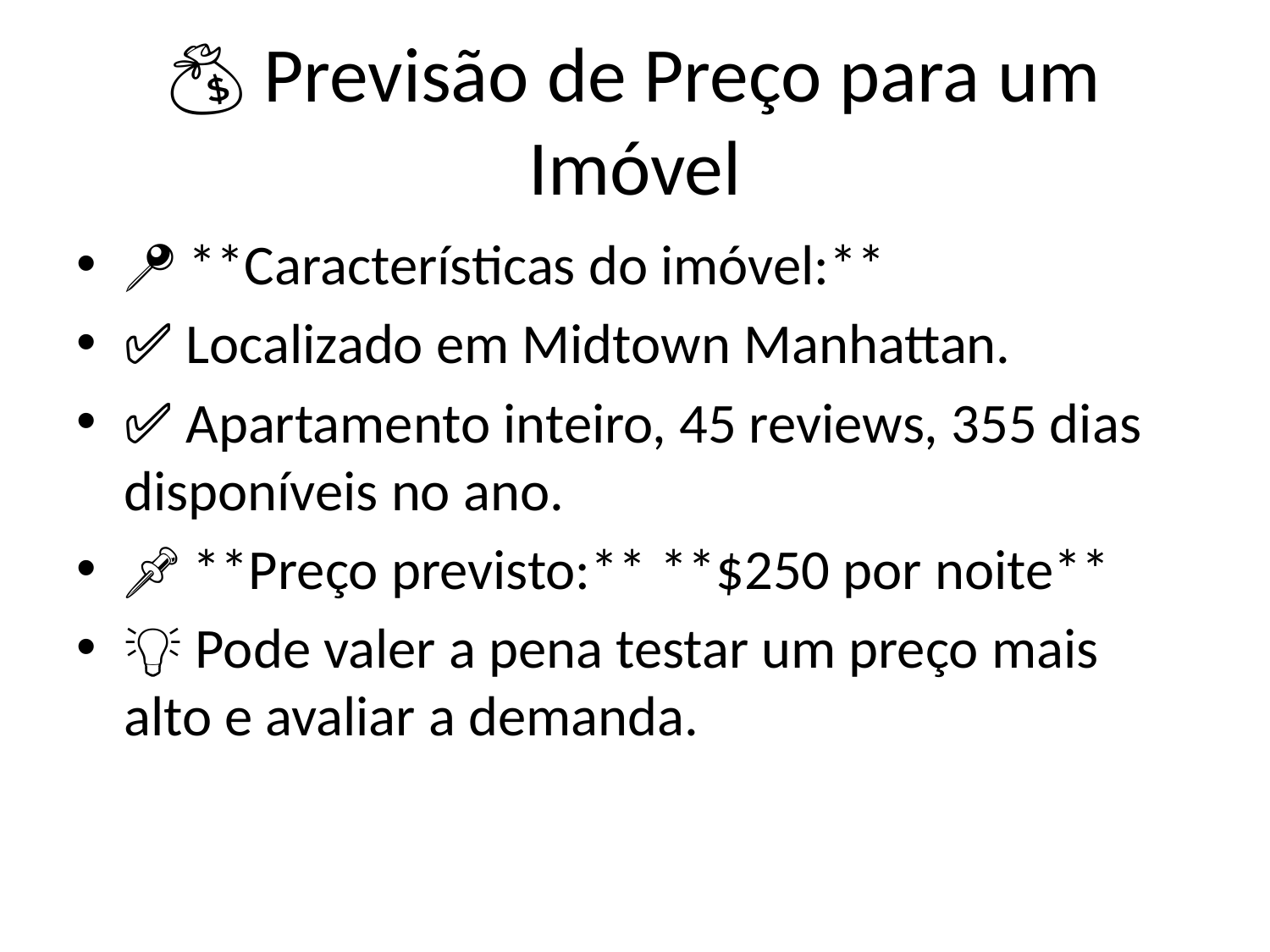

# 💰 Previsão de Preço para um Imóvel
📍 **Características do imóvel:**
✅ Localizado em Midtown Manhattan.
✅ Apartamento inteiro, 45 reviews, 355 dias disponíveis no ano.
📌 **Preço previsto:** **$250 por noite**
💡 Pode valer a pena testar um preço mais alto e avaliar a demanda.